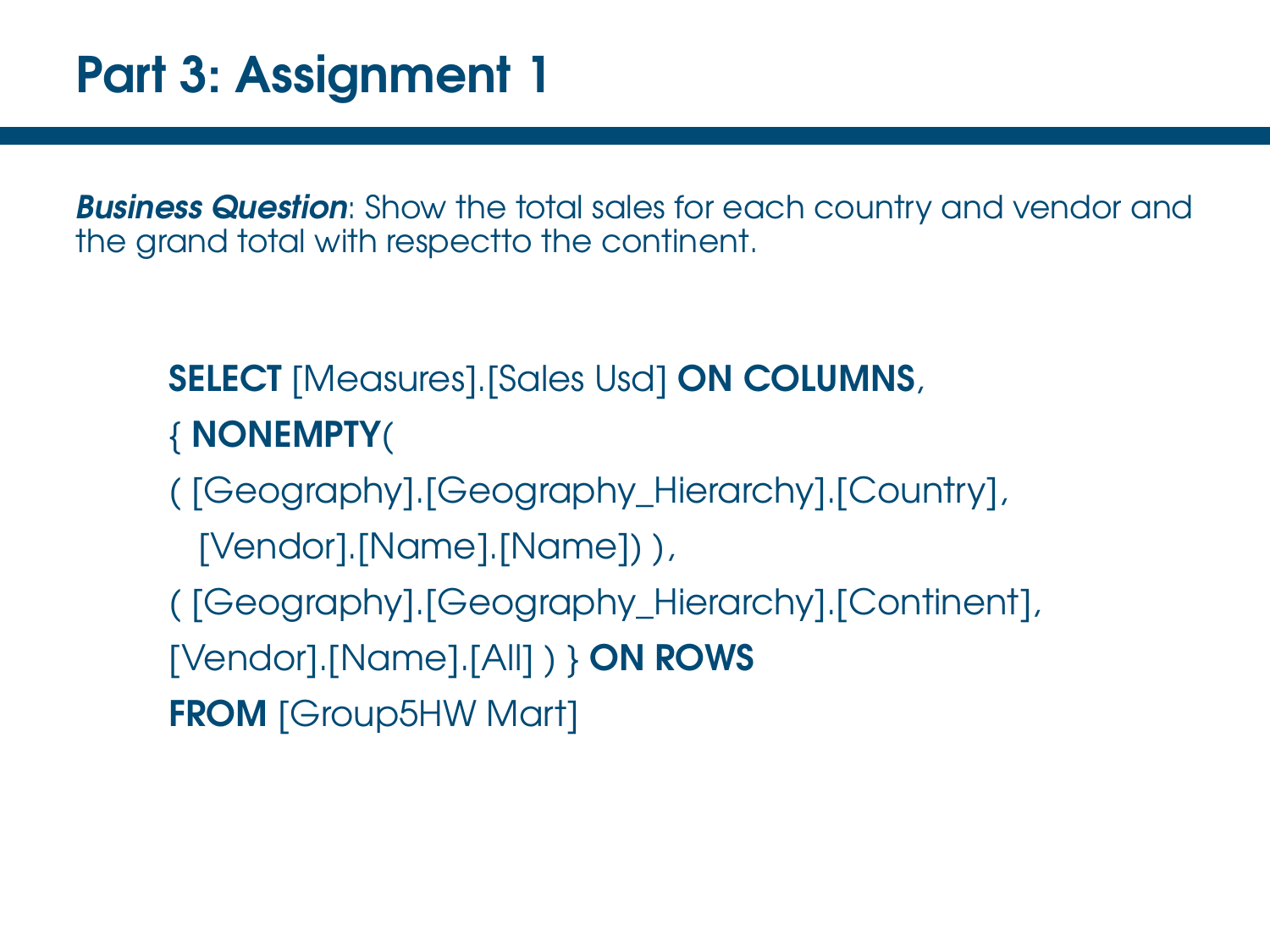

# Part 3: Assignment 1
Business Question: Show the total sales for each country and vendor and the grand total with respectto the continent.
SELECT [Measures].[Sales Usd] ON COLUMNS,
{ NONEMPTY(
( [Geography].[Geography_Hierarchy].[Country],
   [Vendor].[Name].[Name]) ),
( [Geography].[Geography_Hierarchy].[Continent],
[Vendor].[Name].[All] ) } ON ROWS
FROM [Group5HW Mart]